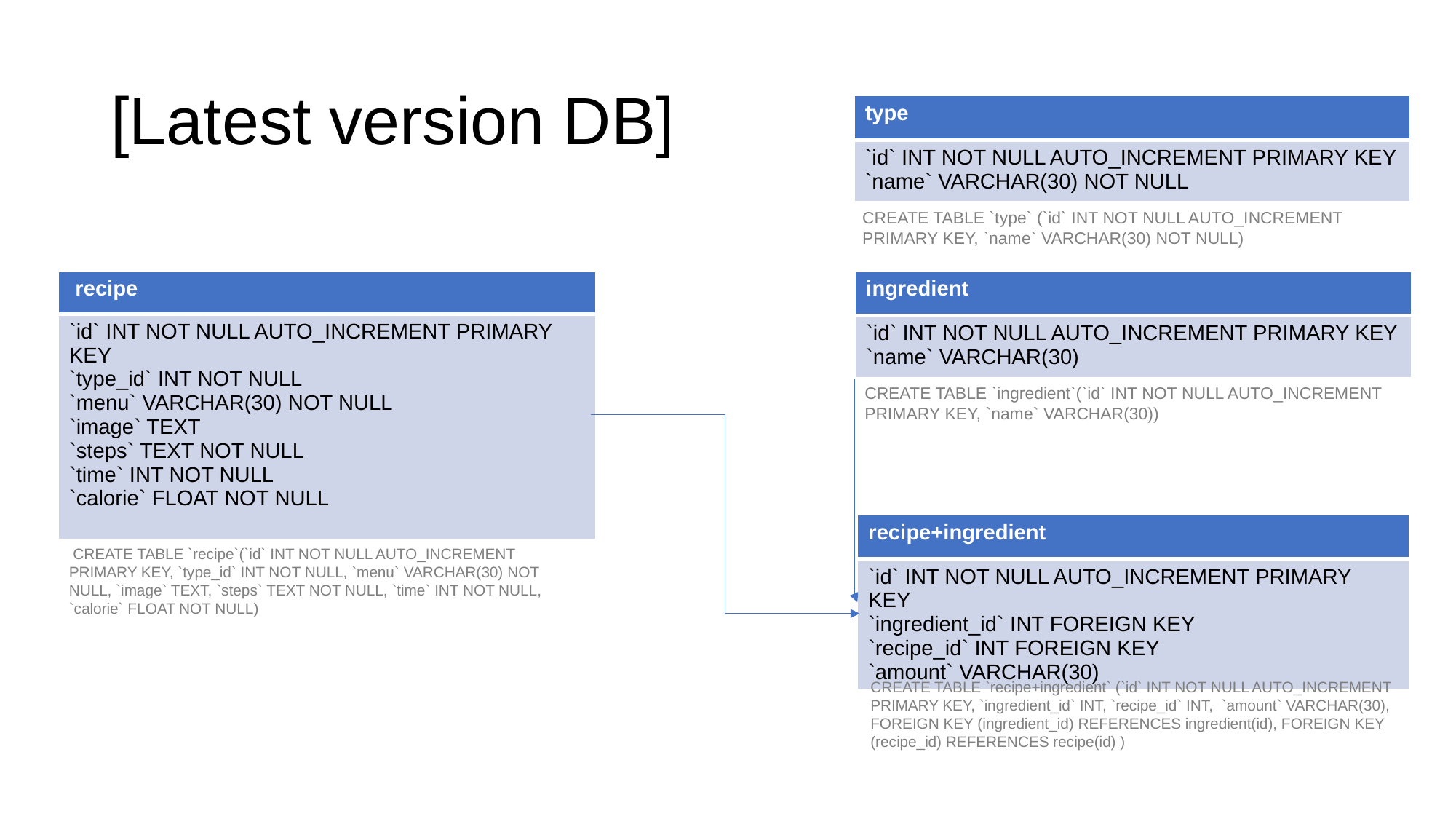

# [Latest version DB]
| type |
| --- |
| `id` INT NOT NULL AUTO\_INCREMENT PRIMARY KEY `name` VARCHAR(30) NOT NULL |
CREATE TABLE `type` (`id` INT NOT NULL AUTO_INCREMENT PRIMARY KEY, `name` VARCHAR(30) NOT NULL)
| recipe |
| --- |
| `id` INT NOT NULL AUTO\_INCREMENT PRIMARY KEY `type\_id` INT NOT NULL `menu` VARCHAR(30) NOT NULL `image` TEXT `steps` TEXT NOT NULL `time` INT NOT NULL `calorie` FLOAT NOT NULL |
| ingredient |
| --- |
| `id` INT NOT NULL AUTO\_INCREMENT PRIMARY KEY `name` VARCHAR(30) |
CREATE TABLE `ingredient`(`id` INT NOT NULL AUTO_INCREMENT PRIMARY KEY, `name` VARCHAR(30))
| recipe+ingredient |
| --- |
| `id` INT NOT NULL AUTO\_INCREMENT PRIMARY KEY `ingredient\_id` INT FOREIGN KEY `recipe\_id` INT FOREIGN KEY `amount` VARCHAR(30) |
 CREATE TABLE `recipe`(`id` INT NOT NULL AUTO_INCREMENT PRIMARY KEY, `type_id` INT NOT NULL, `menu` VARCHAR(30) NOT NULL, `image` TEXT, `steps` TEXT NOT NULL, `time` INT NOT NULL, `calorie` FLOAT NOT NULL)

CREATE TABLE `recipe+ingredient` (`id` INT NOT NULL AUTO_INCREMENT PRIMARY KEY, `ingredient_id` INT, `recipe_id` INT,  `amount` VARCHAR(30), FOREIGN KEY (ingredient_id) REFERENCES ingredient(id), FOREIGN KEY (recipe_id) REFERENCES recipe(id) )